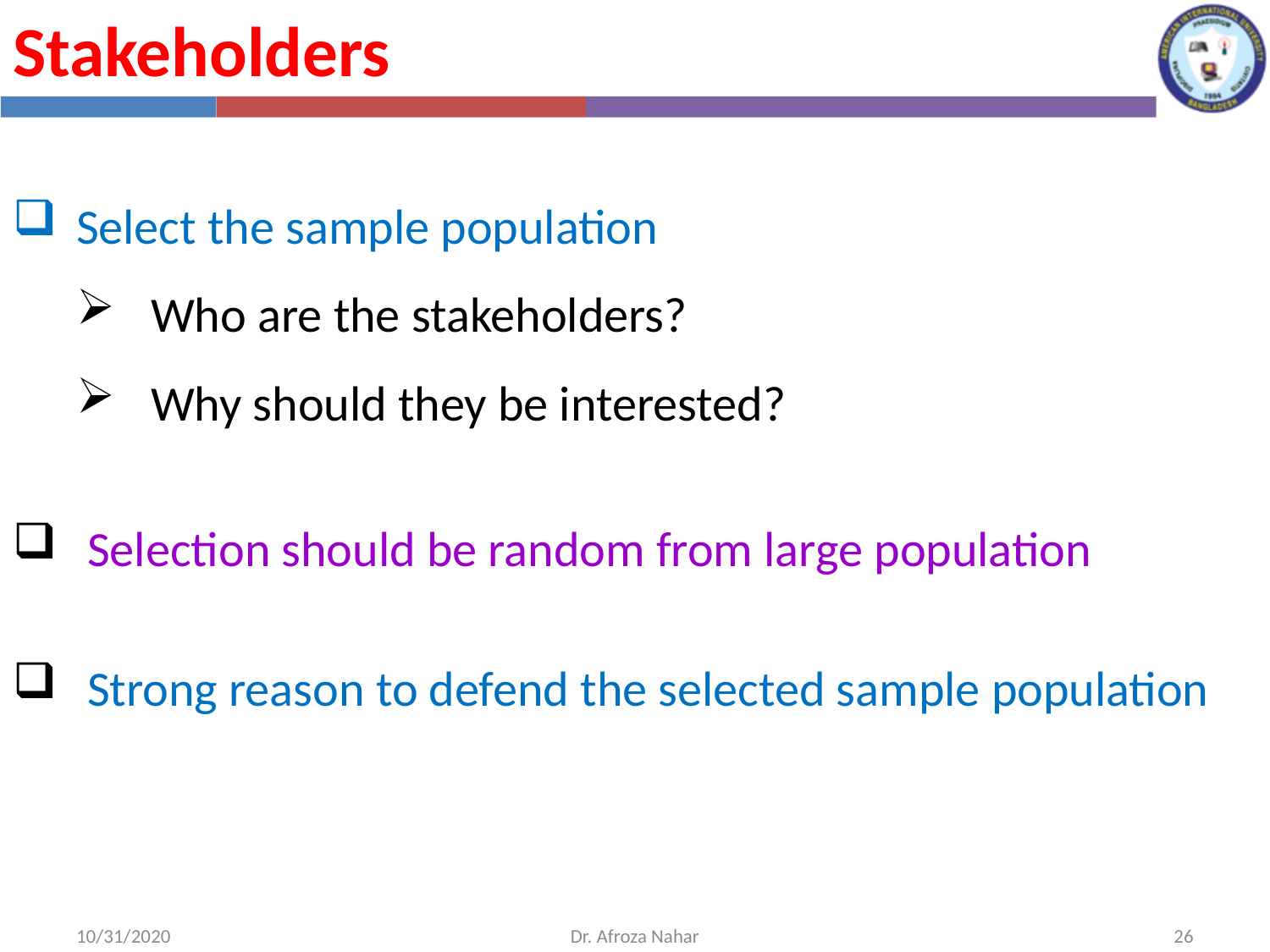

Stakeholders
Select the sample population
 Who are the stakeholders?
 Why should they be interested?

 Selection should be random from large population

 Strong reason to defend the selected sample population
10/31/2020
Dr. Afroza Nahar
26